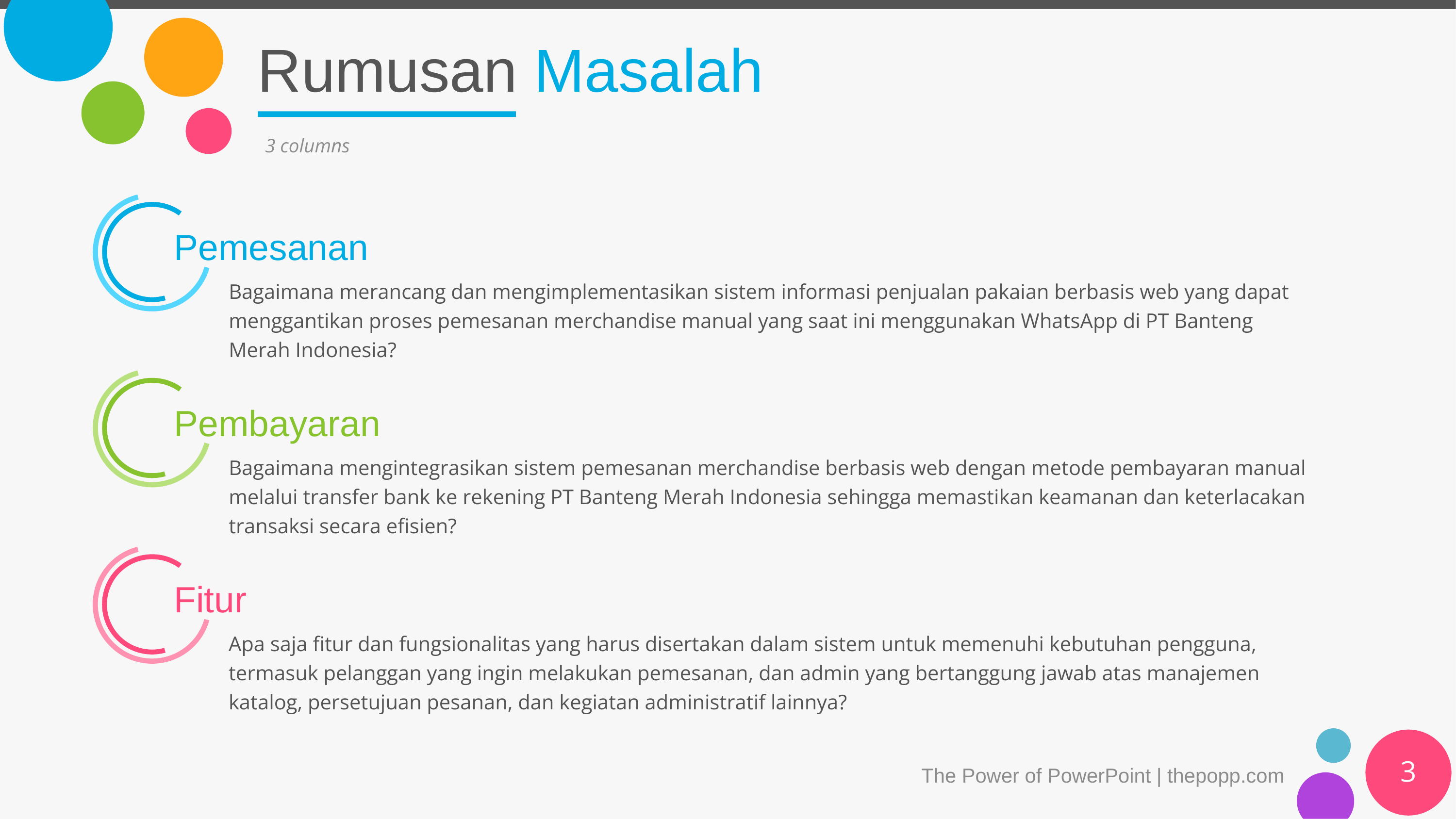

# Rumusan Masalah
3 columns

Pemesanan
Bagaimana merancang dan mengimplementasikan sistem informasi penjualan pakaian berbasis web yang dapat menggantikan proses pemesanan merchandise manual yang saat ini menggunakan WhatsApp di PT Banteng Merah Indonesia?
Pembayaran
Bagaimana mengintegrasikan sistem pemesanan merchandise berbasis web dengan metode pembayaran manual melalui transfer bank ke rekening PT Banteng Merah Indonesia sehingga memastikan keamanan dan keterlacakan transaksi secara efisien?
Fitur
Apa saja fitur dan fungsionalitas yang harus disertakan dalam sistem untuk memenuhi kebutuhan pengguna, termasuk pelanggan yang ingin melakukan pemesanan, dan admin yang bertanggung jawab atas manajemen katalog, persetujuan pesanan, dan kegiatan administratif lainnya?
3
The Power of PowerPoint | thepopp.com